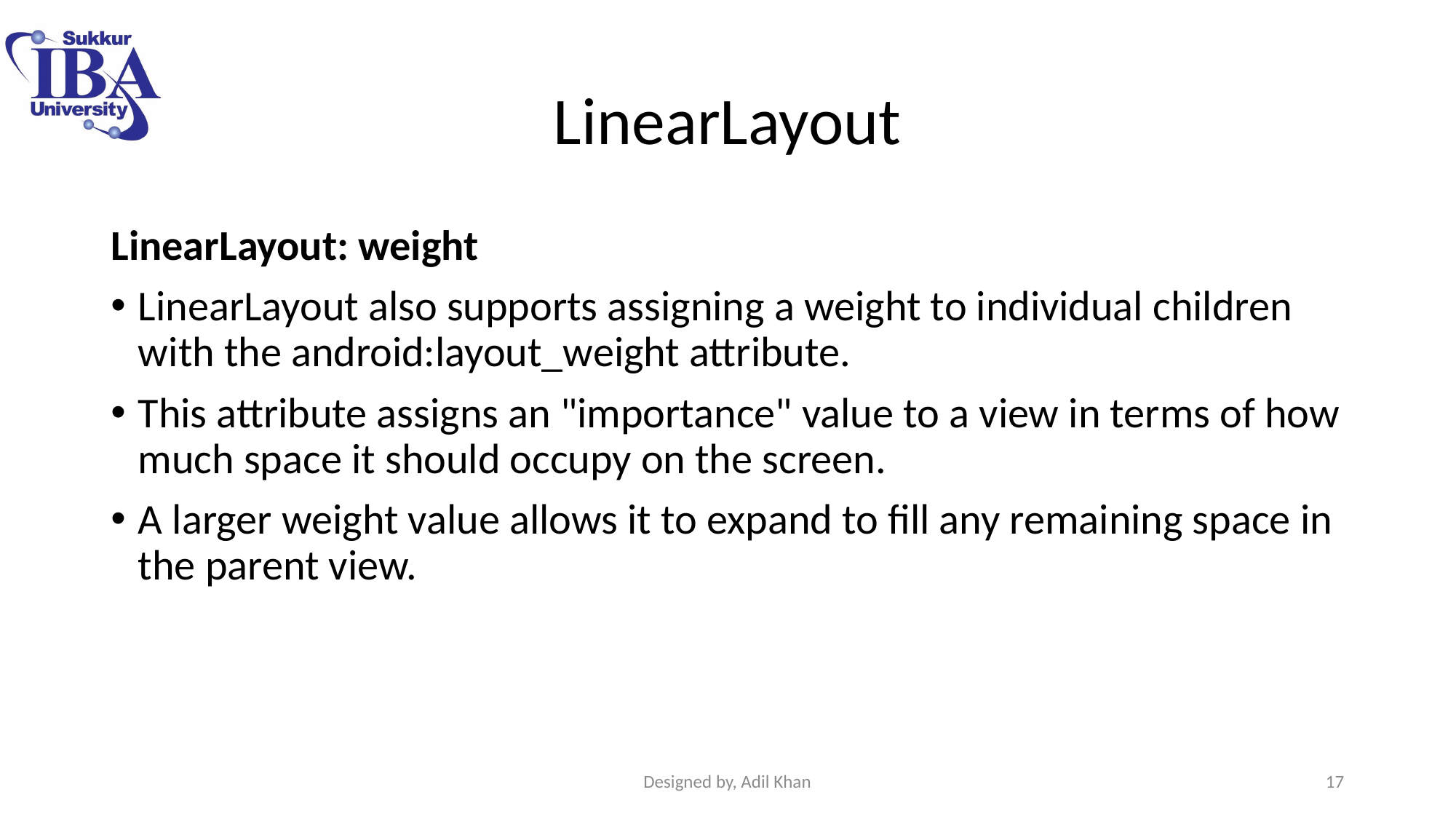

# LinearLayout
LinearLayout: weight
LinearLayout also supports assigning a weight to individual children with the android:layout_weight attribute.
This attribute assigns an "importance" value to a view in terms of how much space it should occupy on the screen.
A larger weight value allows it to expand to fill any remaining space in the parent view.
Designed by, Adil Khan
17